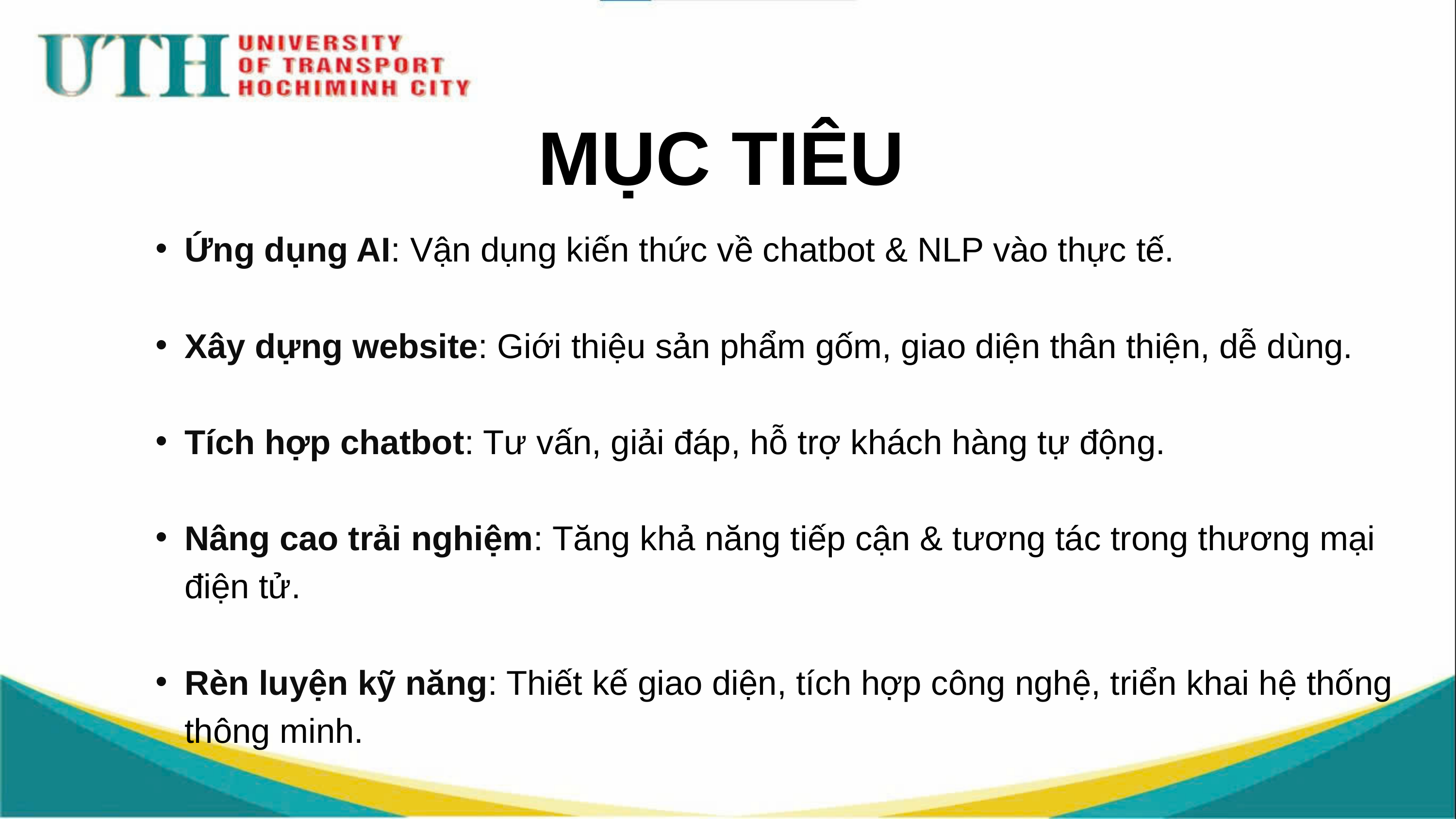

MỤC TIÊU
Ứng dụng AI: Vận dụng kiến thức về chatbot & NLP vào thực tế.

Xây dựng website: Giới thiệu sản phẩm gốm, giao diện thân thiện, dễ dùng.

Tích hợp chatbot: Tư vấn, giải đáp, hỗ trợ khách hàng tự động.

Nâng cao trải nghiệm: Tăng khả năng tiếp cận & tương tác trong thương mại điện tử.

Rèn luyện kỹ năng: Thiết kế giao diện, tích hợp công nghệ, triển khai hệ thống thông minh.